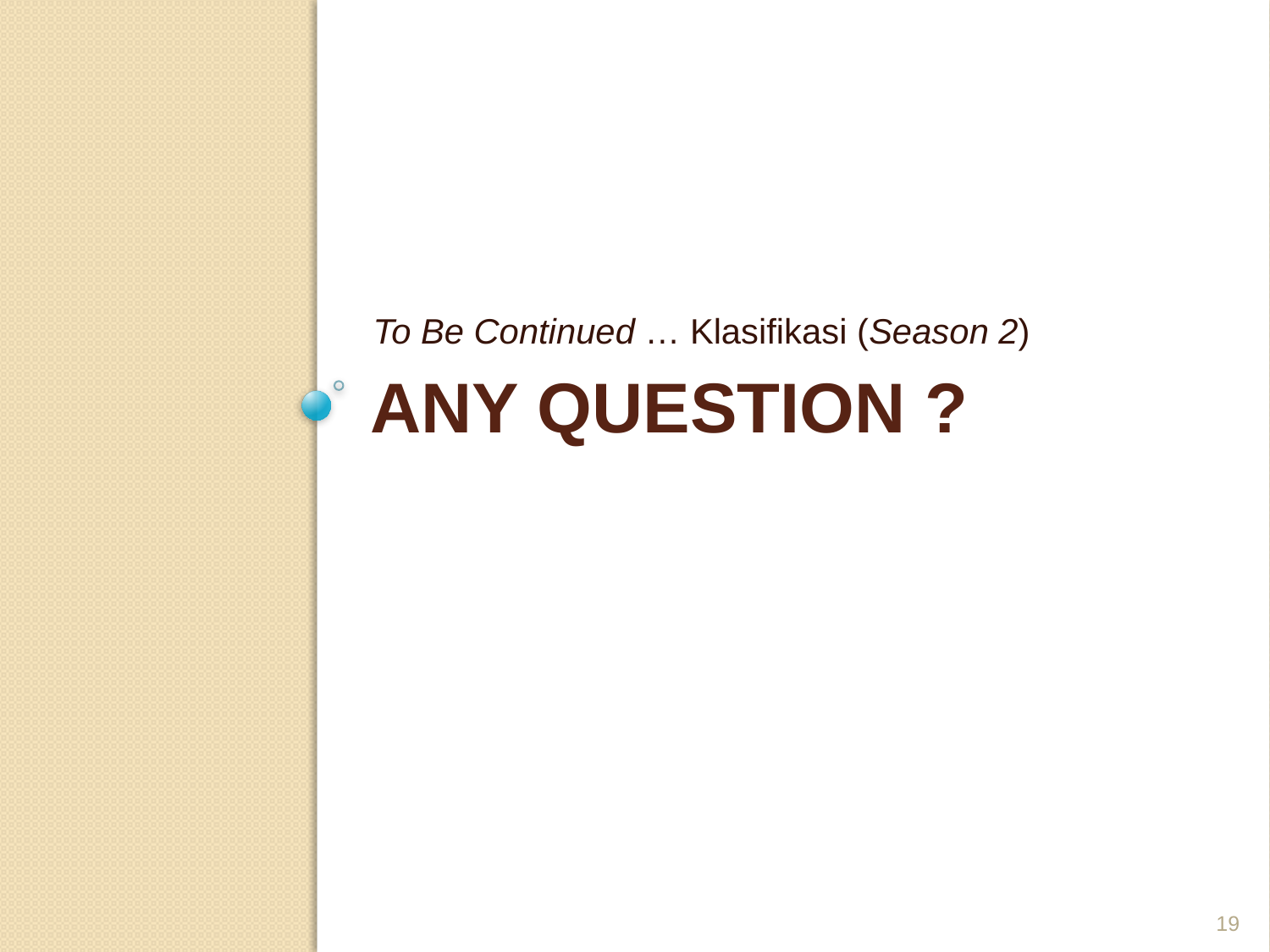

To Be Continued … Klasifikasi (Season 2)
# ANY QUESTION ?
19